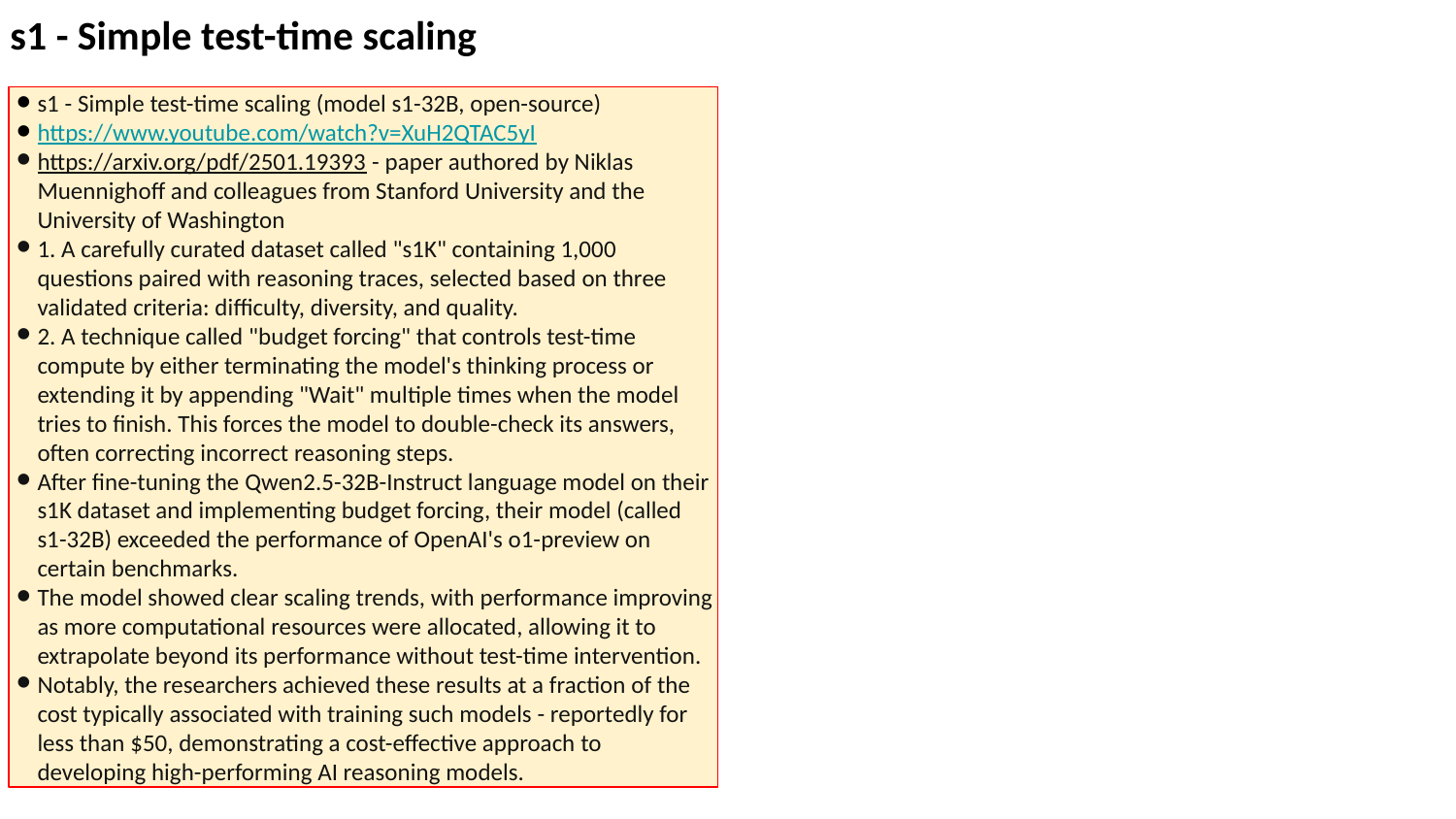

s1 - Simple test-time scaling
s1 - Simple test-time scaling (model s1-32B, open-source)
https://www.youtube.com/watch?v=XuH2QTAC5yI
https://arxiv.org/pdf/2501.19393 - paper authored by Niklas Muennighoff and colleagues from Stanford University and the University of Washington
1. A carefully curated dataset called "s1K" containing 1,000 questions paired with reasoning traces, selected based on three validated criteria: difficulty, diversity, and quality.
2. A technique called "budget forcing" that controls test-time compute by either terminating the model's thinking process or extending it by appending "Wait" multiple times when the model tries to finish. This forces the model to double-check its answers, often correcting incorrect reasoning steps.
After fine-tuning the Qwen2.5-32B-Instruct language model on their s1K dataset and implementing budget forcing, their model (called s1-32B) exceeded the performance of OpenAI's o1-preview on certain benchmarks.
The model showed clear scaling trends, with performance improving as more computational resources were allocated, allowing it to extrapolate beyond its performance without test-time intervention.
Notably, the researchers achieved these results at a fraction of the cost typically associated with training such models - reportedly for less than $50, demonstrating a cost-effective approach to developing high-performing AI reasoning models.